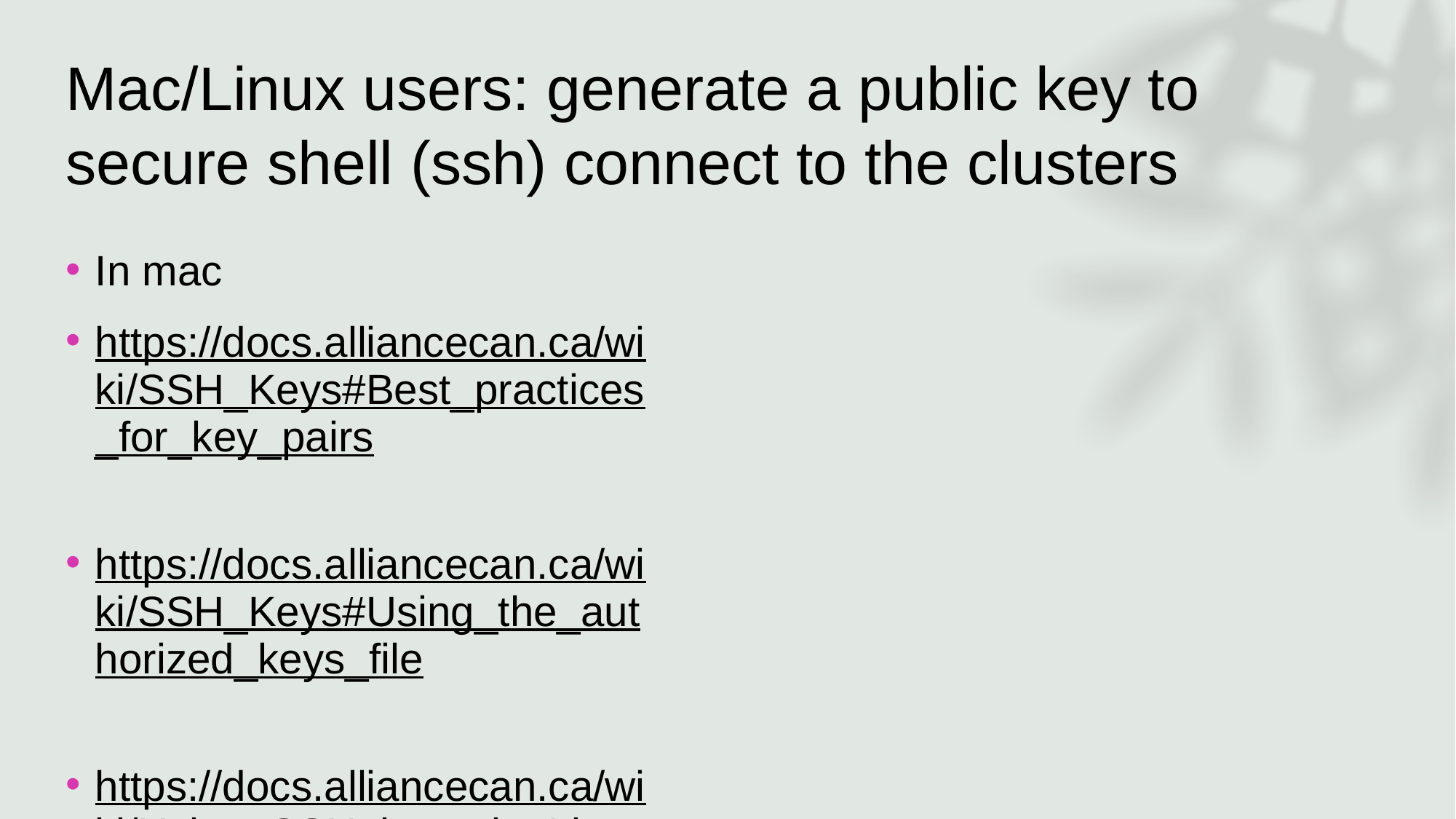

# Mac/Linux users: generate a public key to secure shell (ssh) connect to the clusters
In mac
https://docs.alliancecan.ca/wiki/SSH_Keys#Best_practices_for_key_pairs
https://docs.alliancecan.ca/wiki/SSH_Keys#Using_the_authorized_keys_file
https://docs.alliancecan.ca/wiki/Using_SSH_keys_in_Linux